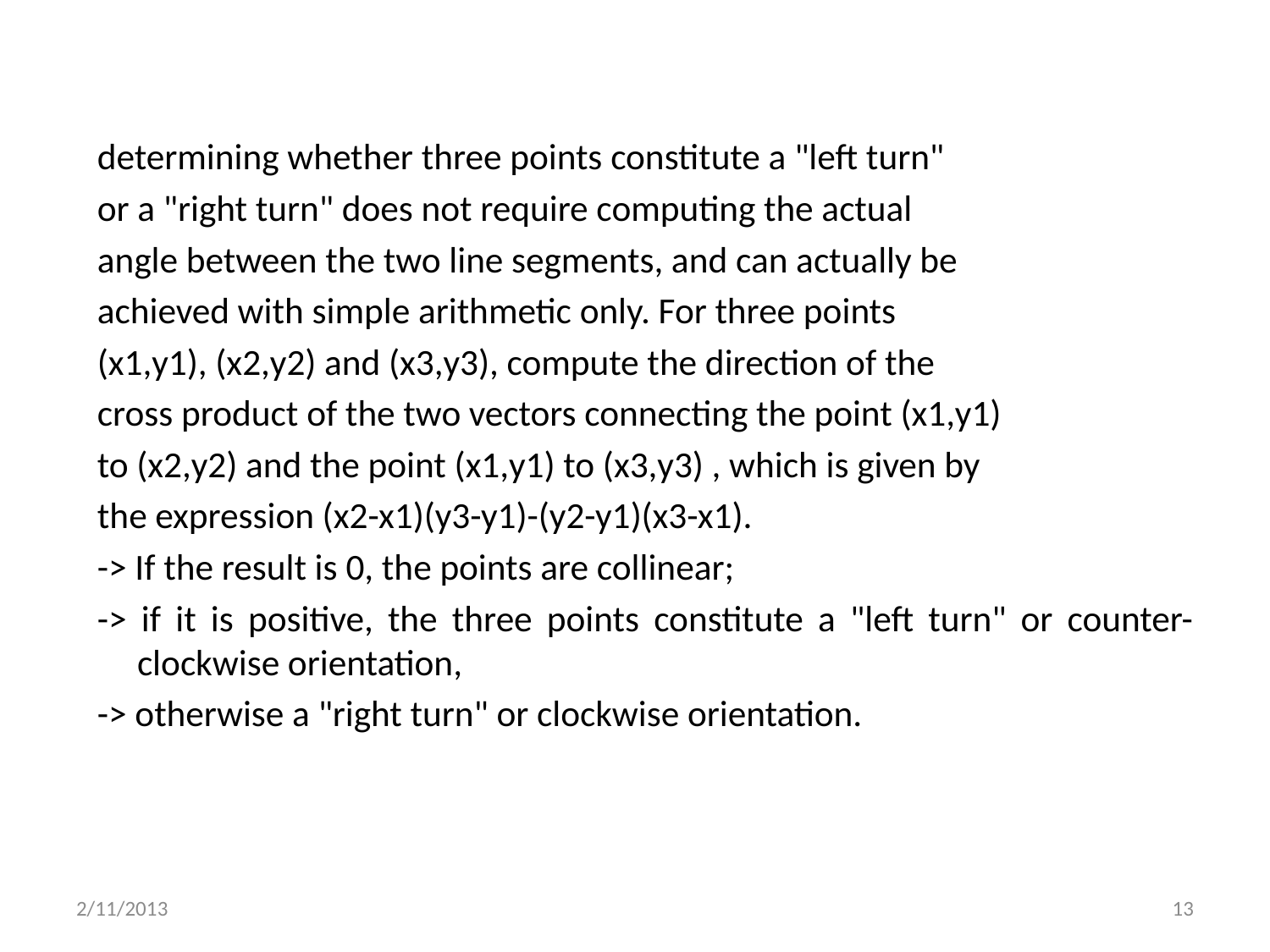

determining whether three points constitute a "left turn"
or a "right turn" does not require computing the actual
angle between the two line segments, and can actually be
achieved with simple arithmetic only. For three points
(x1,y1), (x2,y2) and (x3,y3), compute the direction of the
cross product of the two vectors connecting the point (x1,y1)
to (x2,y2) and the point (x1,y1) to (x3,y3) , which is given by
the expression (x2-x1)(y3-y1)-(y2-y1)(x3-x1).
-> If the result is 0, the points are collinear;
-> if it is positive, the three points constitute a "left turn" or counter-clockwise orientation,
-> otherwise a "right turn" or clockwise orientation.
2/11/2013
13